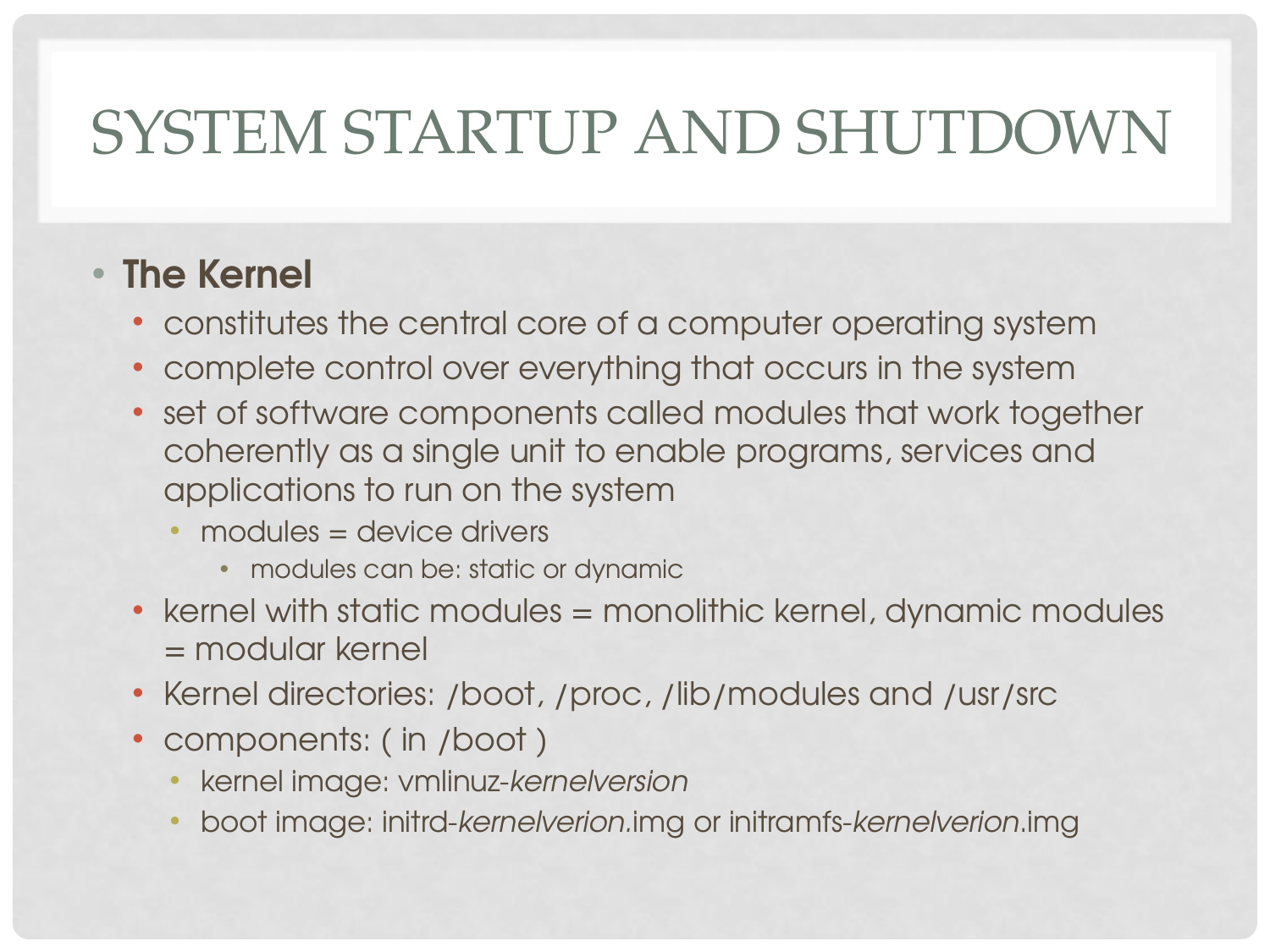

# System Startup and Shutdown
The Kernel
constitutes the central core of a computer operating system
complete control over everything that occurs in the system
set of software components called modules that work together coherently as a single unit to enable programs, services and applications to run on the system
modules = device drivers
modules can be: static or dynamic
kernel with static modules = monolithic kernel, dynamic modules = modular kernel
Kernel directories: /boot, /proc, /lib/modules and /usr/src
components: ( in /boot )
kernel image: vmlinuz-kernelversion
boot image: initrd-kernelverion.img or initramfs-kernelverion.img